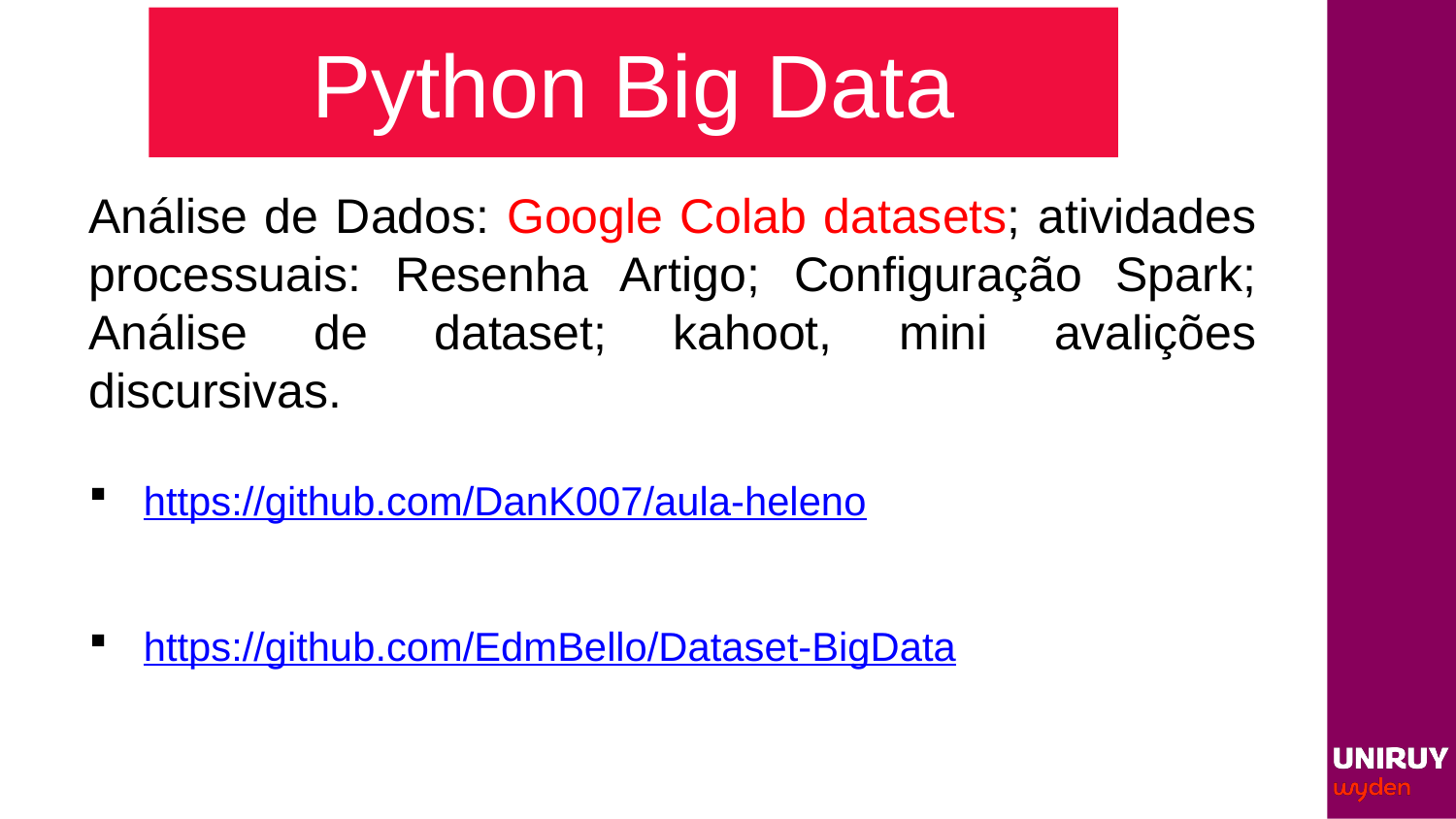

# Python Big Data
Análise de Dados: Google Colab datasets; atividades processuais: Resenha Artigo; Configuração Spark; Análise de dataset; kahoot, mini avalições discursivas.

https://github.com/DanK007/aula-heleno

https://github.com/EdmBello/Dataset-BigData